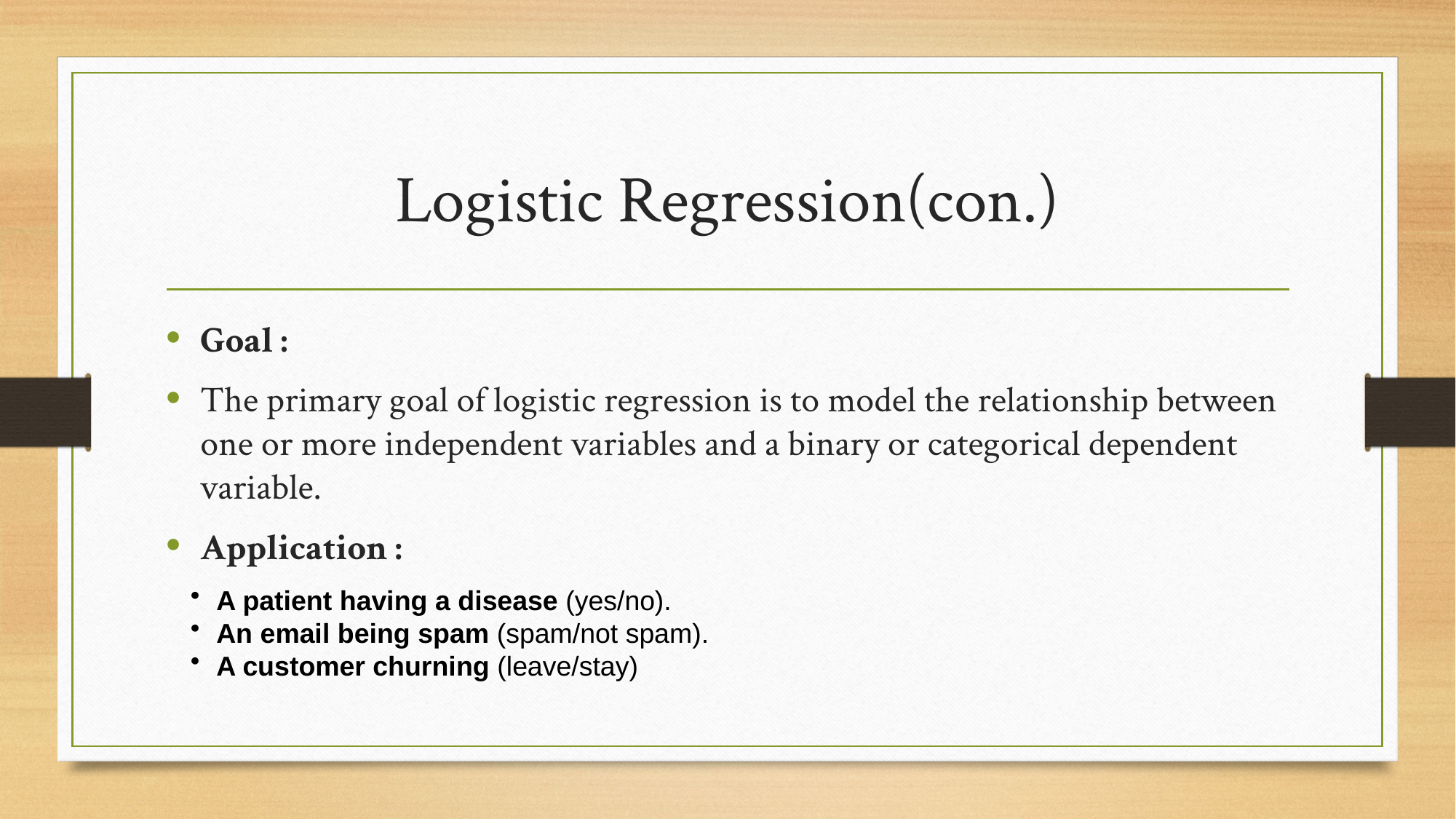

# Logistic Regression(con.)

Goal :
The primary goal of logistic regression is to model the relationship between one or more independent variables and a binary or categorical dependent variable.
Application :

A patient having a disease (yes/no).
An email being spam (spam/not spam).
A customer churning (leave/stay)